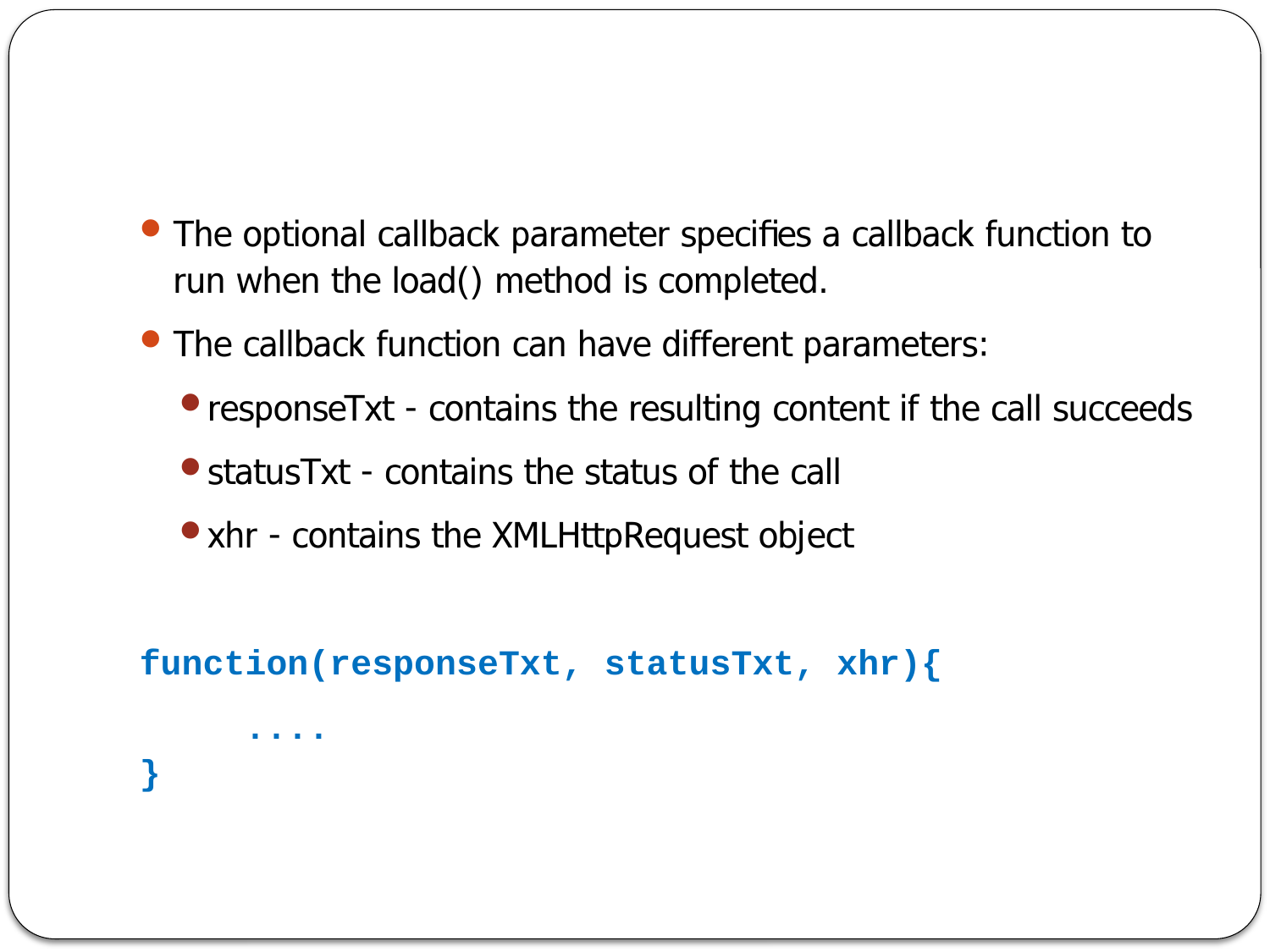

#
The optional callback parameter specifies a callback function to run when the load() method is completed.
The callback function can have different parameters:
responseTxt - contains the resulting content if the call succeeds
statusTxt - contains the status of the call
xhr - contains the XMLHttpRequest object

function(responseTxt, statusTxt, xhr){
	....
}